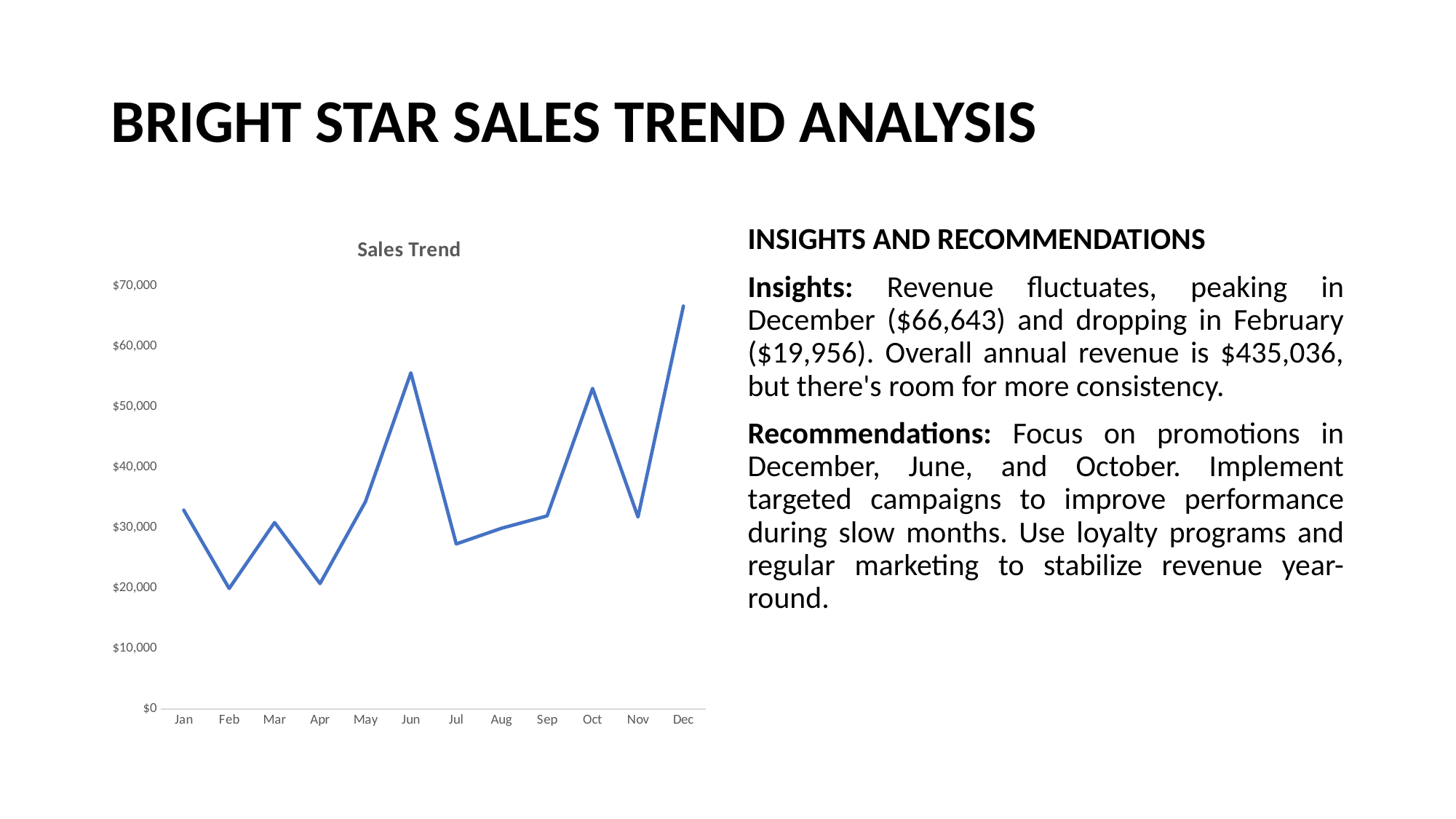

# BRIGHT STAR SALES TREND ANALYSIS

### Chart: Sales Trend

| Category | Total |
|---|---|
| Jan | 32907.84 |
| Feb | 19955.5 |
| Mar | 30852.6 |
| Apr | 20771.789999999997 |
| May | 34307.049999999996 |
| Jun | 55601.61 |
| Jul | 27318.539999999997 |
| Aug | 29921.459999999995 |
| Sep | 31949.97 |
| Oct | 53033.59 |
| Nov | 31773.429999999997 |
| Dec | 66642.78 |
INSIGHTS AND RECOMMENDATIONS
Insights: Revenue fluctuates, peaking in December ($66,643) and dropping in February ($19,956). Overall annual revenue is $435,036, but there's room for more consistency.
Recommendations: Focus on promotions in December, June, and October. Implement targeted campaigns to improve performance during slow months. Use loyalty programs and regular marketing to stabilize revenue year-round.